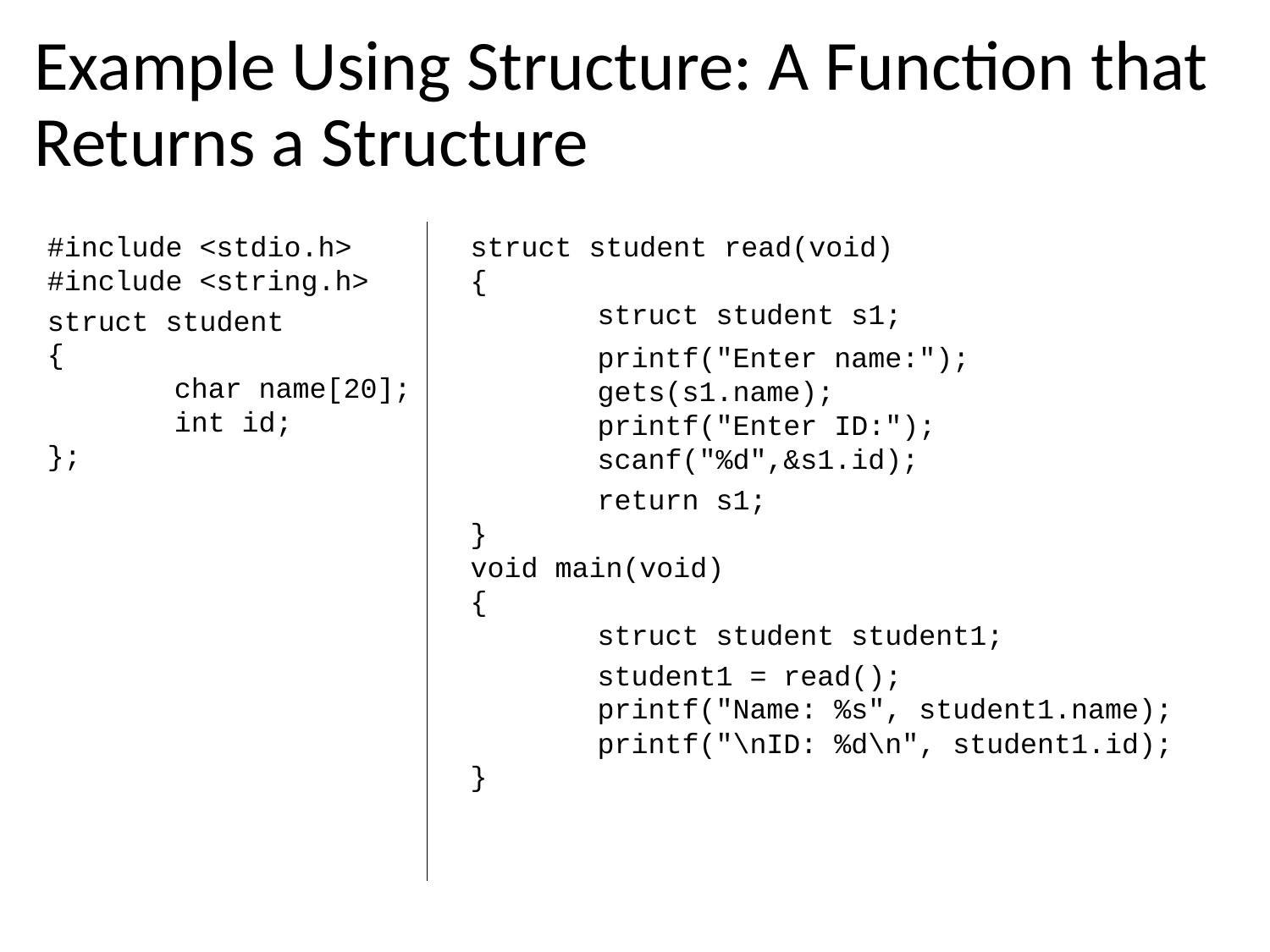

# Example Using Structure: A Function that Returns a Structure

#include <stdio.h>
#include <string.h>

struct student
{
	char name[20];
	int id;
};

struct student read(void)
{
	struct student s1;

	printf("Enter name:");
	gets(s1.name);
	printf("Enter ID:");
	scanf("%d",&s1.id);

	return s1;
}
void main(void)
{
	struct student student1;

	student1 = read();
	printf("Name: %s", student1.name);
	printf("\nID: %d\n", student1.id);
}